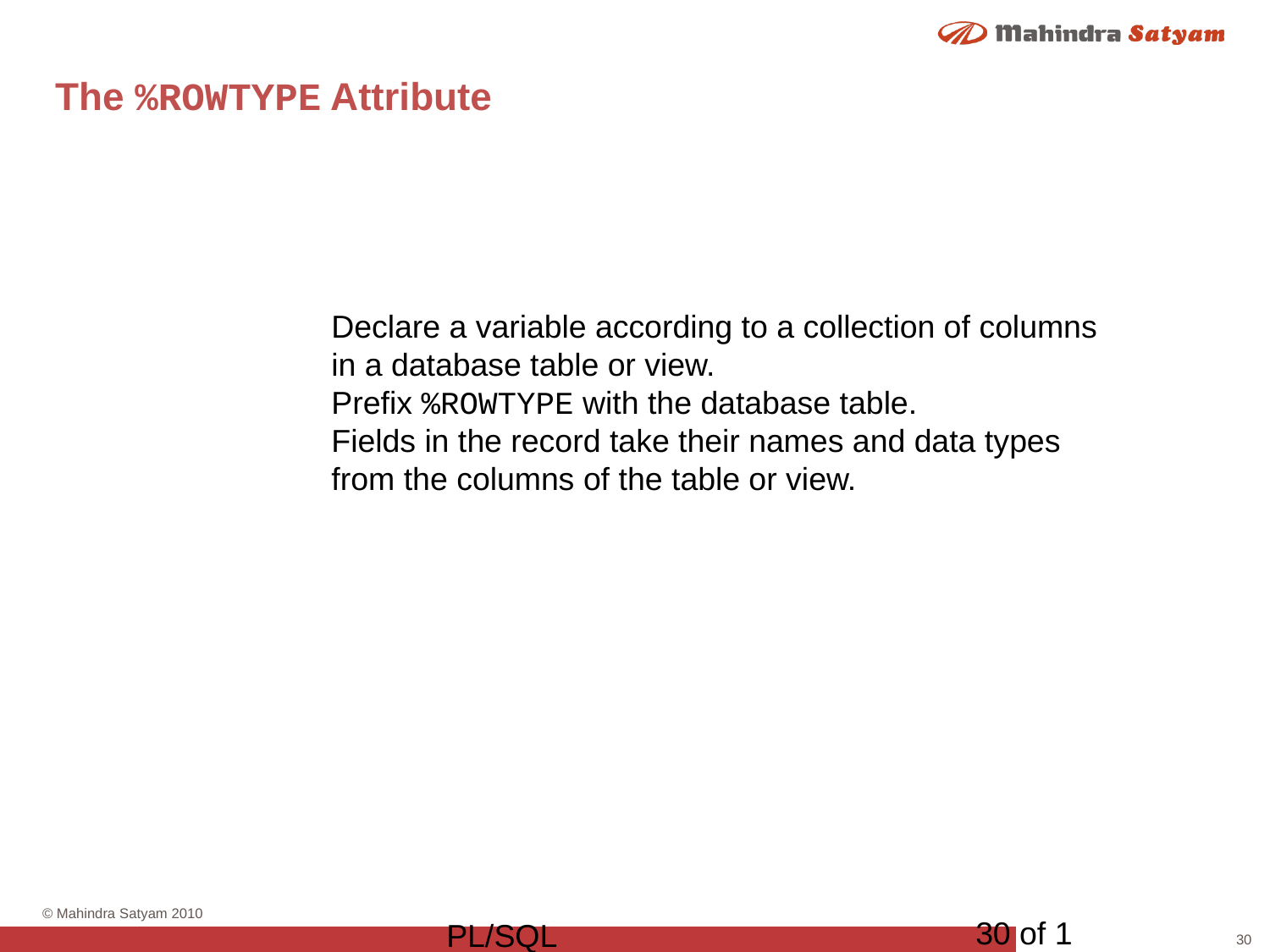

# The %ROWTYPE Attribute
Declare a variable according to a collection of columns in a database table or view.
Prefix %ROWTYPE with the database table.
Fields in the record take their names and data types from the columns of the table or view.

30 of 1
PL/SQL